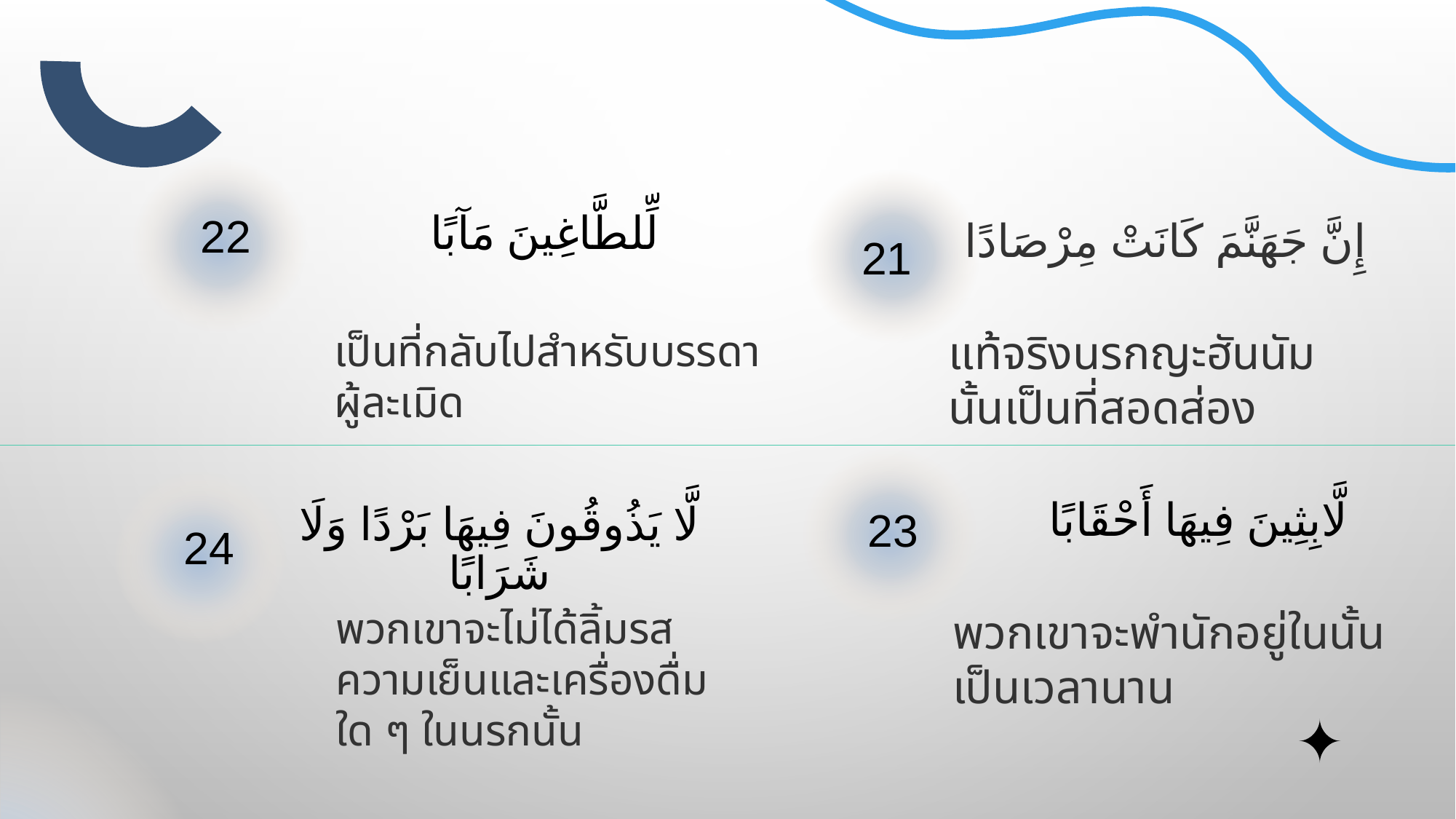

# 22
لِّلطَّاغِينَ مَآبًا
إِنَّ جَهَنَّمَ كَانَتْ مِرْصَادًا
21
เป็นที่กลับไปสำหรับบรรดาผู้ละเมิด
แท้จริงนรกญะฮันนัมนั้นเป็นที่สอดส่อง

23
لَّابِثِينَ فِيهَا أَحْقَابًا
24
لَّا يَذُوقُونَ فِيهَا بَرْدًا وَلَا شَرَابًا
พวกเขาจะไม่ได้ลิ้มรสความเย็นและเครื่องดื่มใด ๆ ในนรกนั้น
พวกเขาจะพำนักอยู่ในนั้นเป็นเวลานาน